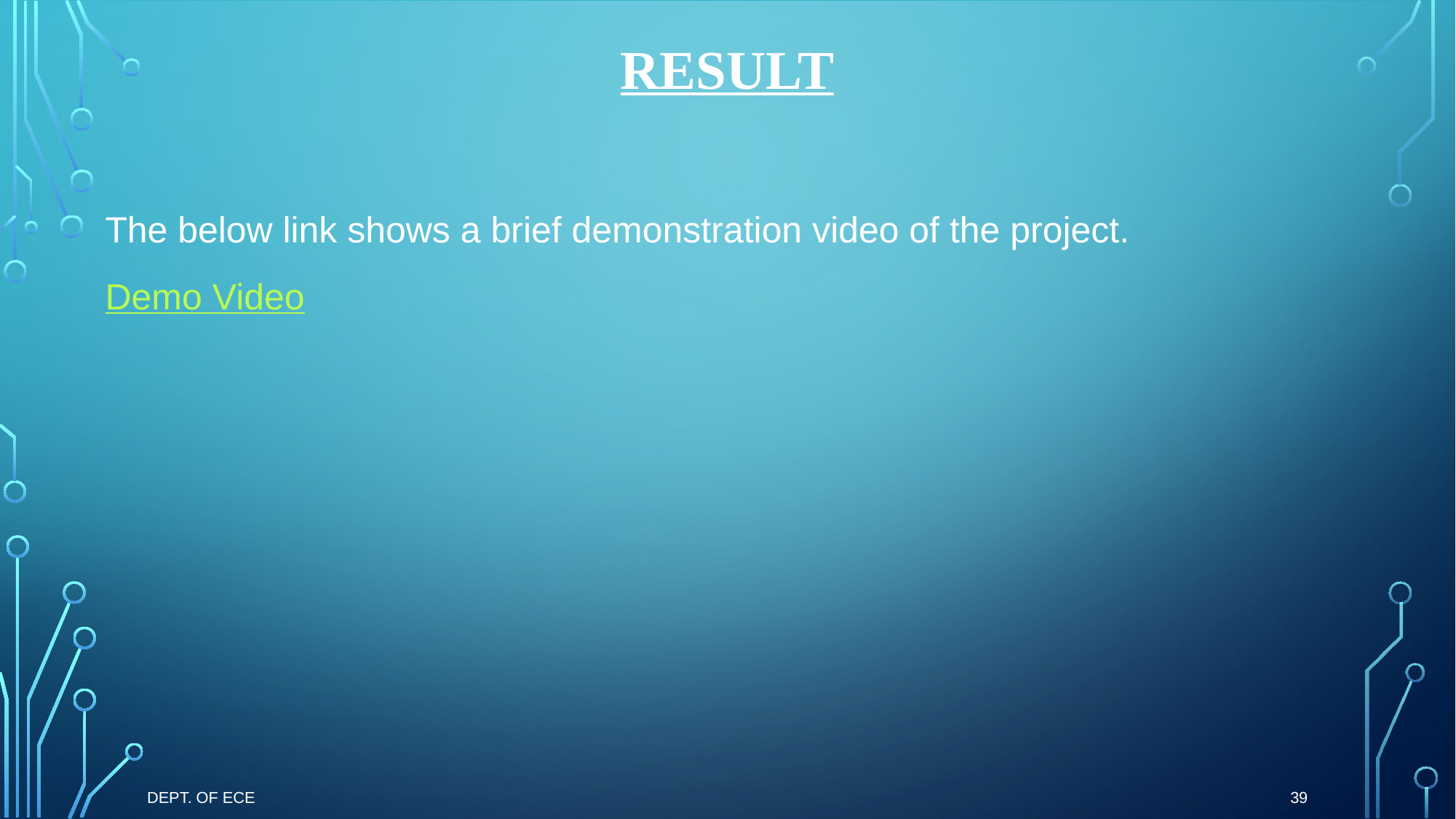

# RESULT
The below link shows a brief demonstration video of the project.
Demo Video
39
Dept. of ECE